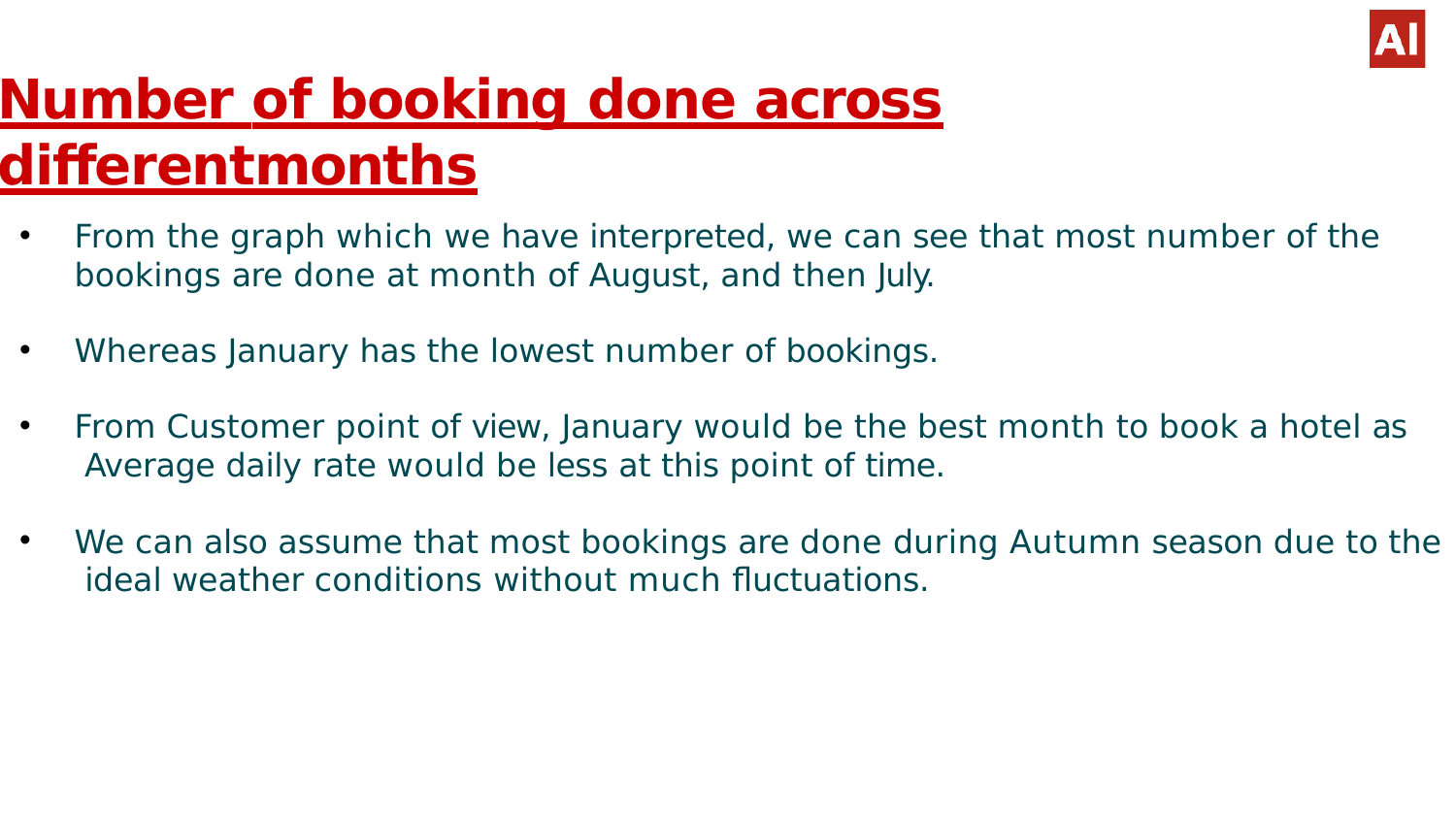

# Number of booking done across differentmonths
From the graph which we have interpreted, we can see that most number of the
bookings are done at month of August, and then July.

Whereas January has the lowest number of bookings.

From Customer point of view, January would be the best month to book a hotel as  Average daily rate would be less at this point of time.

We can also assume that most bookings are done during Autumn season due to the  ideal weather conditions without much fluctuations.